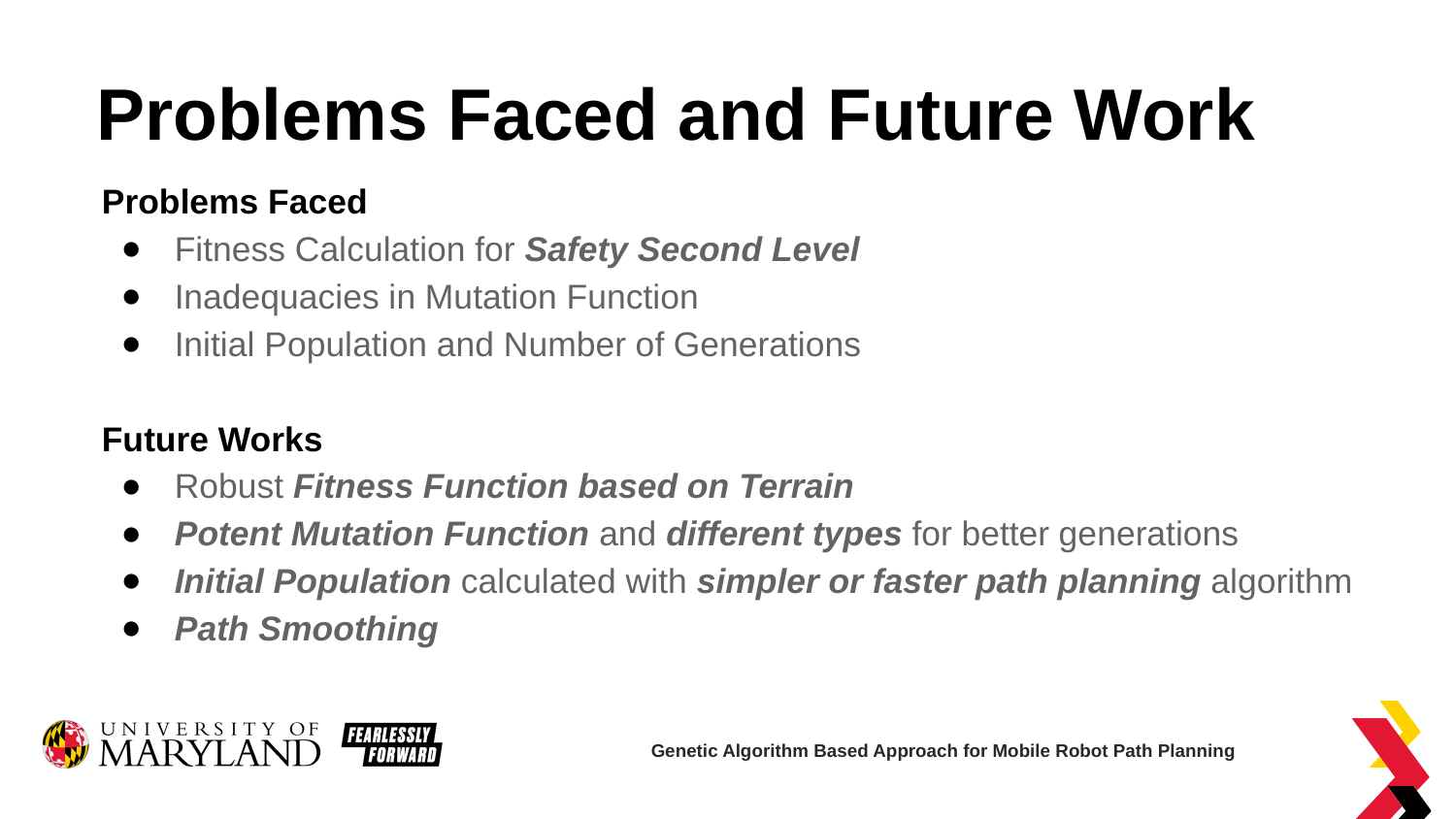

# Problems Faced and Future Work
Problems Faced
Fitness Calculation for Safety Second Level
Inadequacies in Mutation Function
Initial Population and Number of Generations

Future Works
Robust Fitness Function based on Terrain
Potent Mutation Function and different types for better generations
Initial Population calculated with simpler or faster path planning algorithm
Path Smoothing
Genetic Algorithm Based Approach for Mobile Robot Path Planning